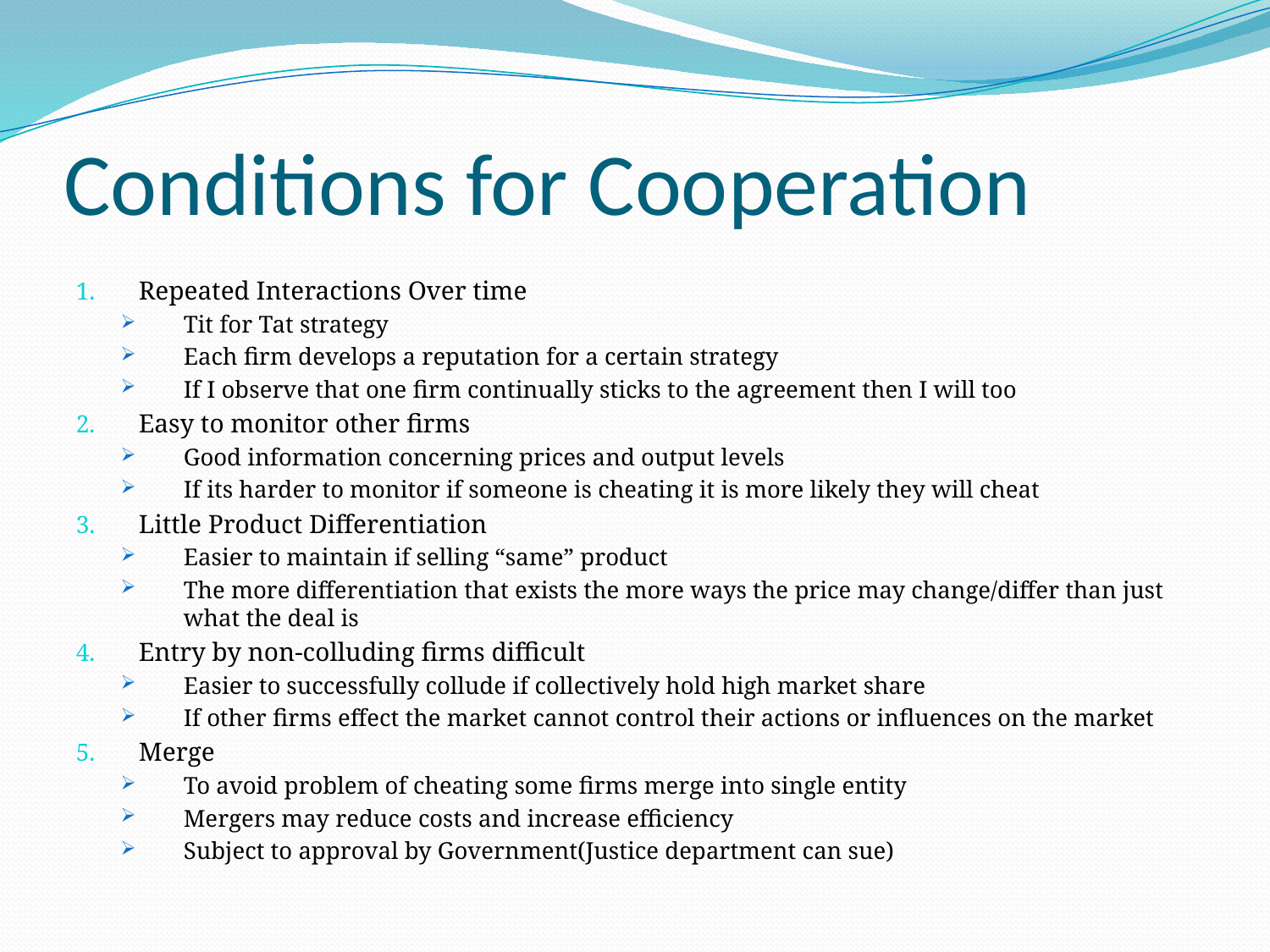

# Conditions for Cooperation
Repeated Interactions Over time
Tit for Tat strategy
Each firm develops a reputation for a certain strategy
If I observe that one firm continually sticks to the agreement then I will too
Easy to monitor other firms
Good information concerning prices and output levels
If its harder to monitor if someone is cheating it is more likely they will cheat
Little Product Differentiation
Easier to maintain if selling “same” product
The more differentiation that exists the more ways the price may change/differ than just what the deal is
Entry by non-colluding firms difficult
Easier to successfully collude if collectively hold high market share
If other firms effect the market cannot control their actions or influences on the market
Merge
To avoid problem of cheating some firms merge into single entity
Mergers may reduce costs and increase efficiency
Subject to approval by Government(Justice department can sue)